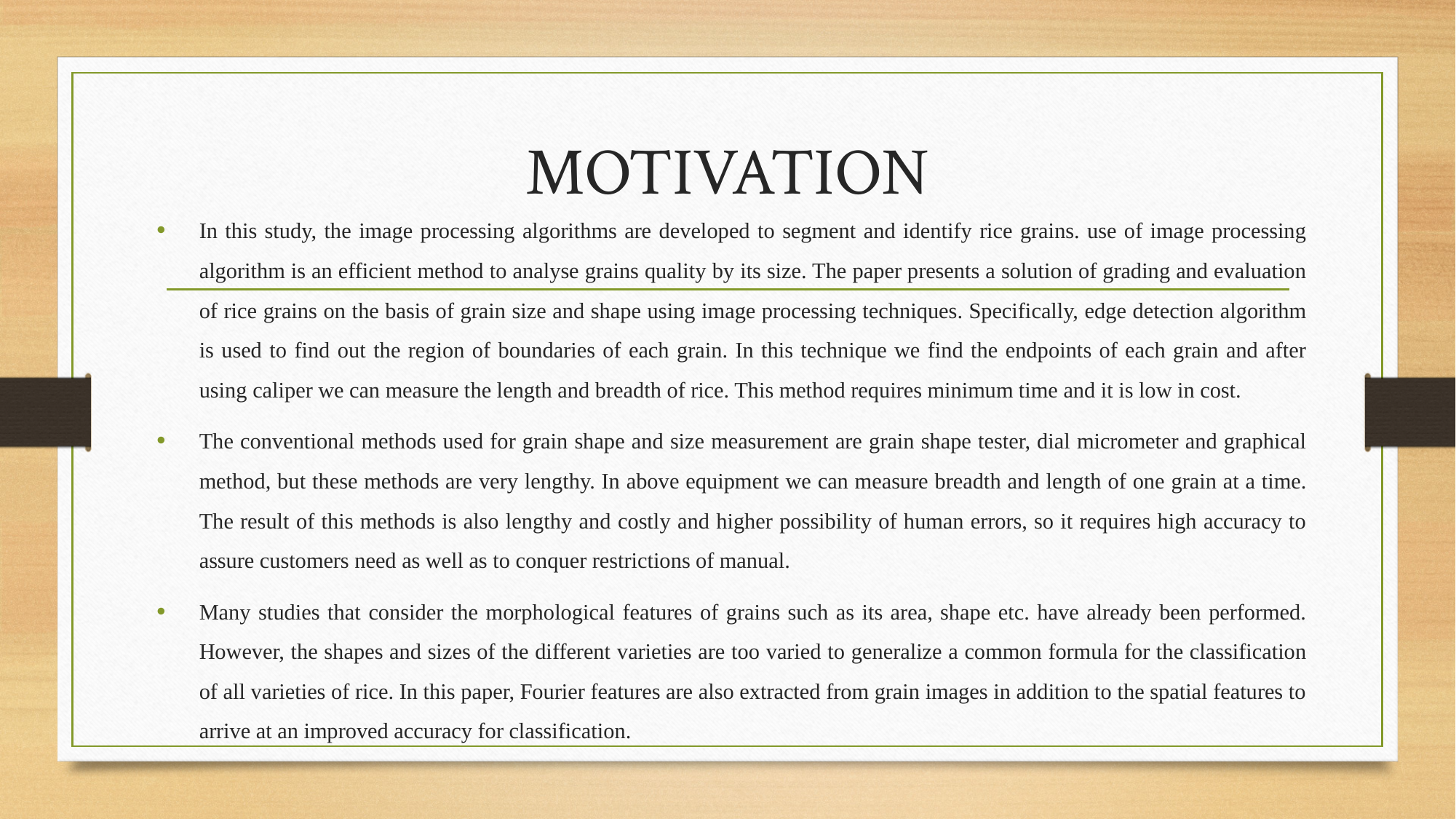

# MOTIVATION
In this study, the image processing algorithms are developed to segment and identify rice grains. use of image processing algorithm is an efficient method to analyse grains quality by its size. The paper presents a solution of grading and evaluation of rice grains on the basis of grain size and shape using image processing techniques. Specifically, edge detection algorithm is used to find out the region of boundaries of each grain. In this technique we find the endpoints of each grain and after using caliper we can measure the length and breadth of rice. This method requires minimum time and it is low in cost.
The conventional methods used for grain shape and size measurement are grain shape tester, dial micrometer and graphical method, but these methods are very lengthy. In above equipment we can measure breadth and length of one grain at a time. The result of this methods is also lengthy and costly and higher possibility of human errors, so it requires high accuracy to assure customers need as well as to conquer restrictions of manual.
Many studies that consider the morphological features of grains such as its area, shape etc. have already been performed. However, the shapes and sizes of the different varieties are too varied to generalize a common formula for the classification of all varieties of rice. In this paper, Fourier features are also extracted from grain images in addition to the spatial features to arrive at an improved accuracy for classification.